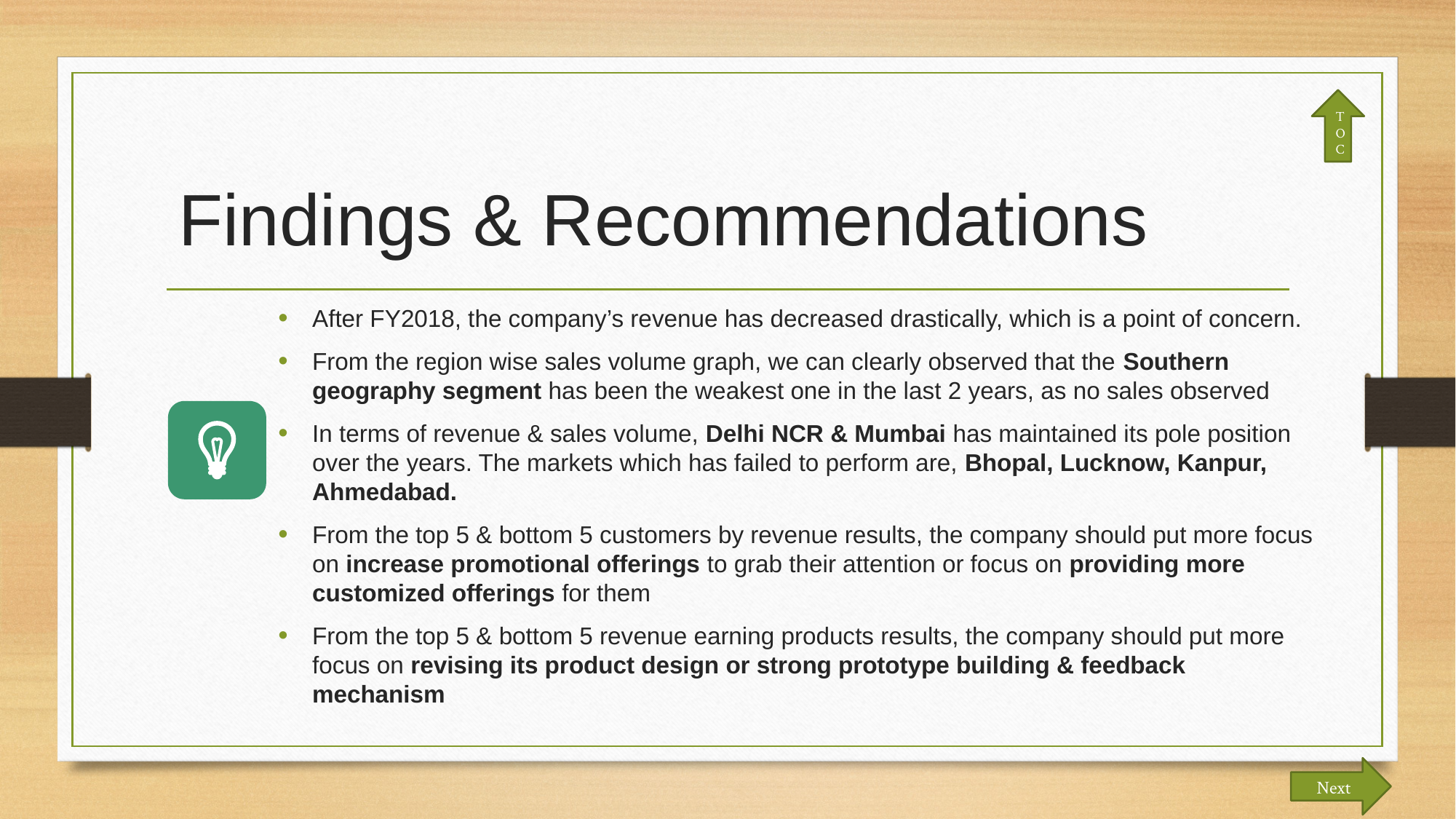

TOC
# Findings & Recommendations
After FY2018, the company’s revenue has decreased drastically, which is a point of concern.
From the region wise sales volume graph, we can clearly observed that the Southern geography segment has been the weakest one in the last 2 years, as no sales observed
In terms of revenue & sales volume, Delhi NCR & Mumbai has maintained its pole position over the years. The markets which has failed to perform are, Bhopal, Lucknow, Kanpur, Ahmedabad.
From the top 5 & bottom 5 customers by revenue results, the company should put more focus on increase promotional offerings to grab their attention or focus on providing more customized offerings for them
From the top 5 & bottom 5 revenue earning products results, the company should put more focus on revising its product design or strong prototype building & feedback mechanism

Next